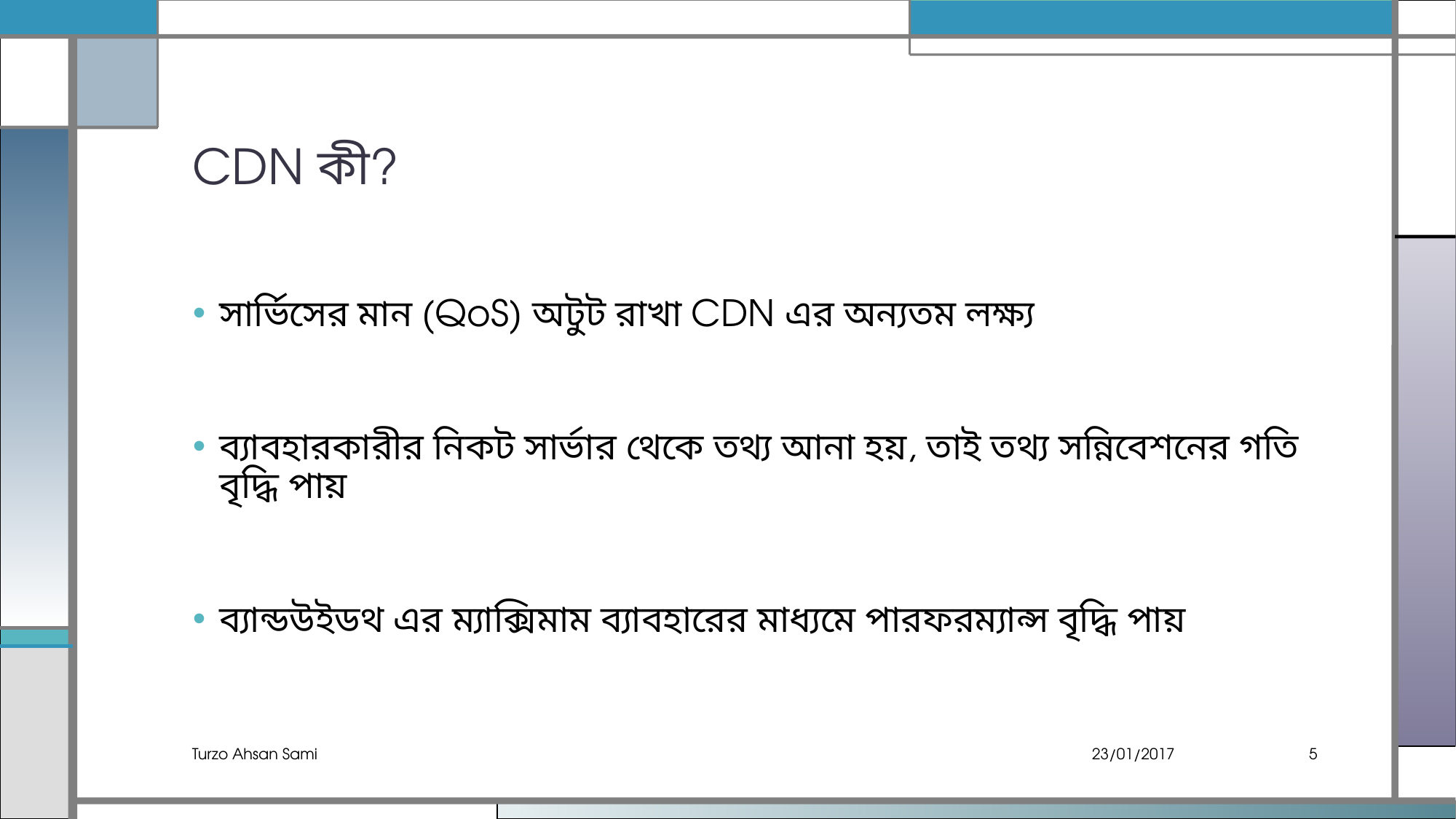

# CDN কী?

সার্ভিসের মান (QoS) অটুট রাখা CDN এর অন্যতম লক্ষ্য

ব্যাবহারকারীর নিকট সার্ভার থেকে তথ্য আনা হয়, তাই তথ্য সন্নিবেশনের গতি বৃদ্ধি পায়

ব্যান্ডউইডথ এর ম্যাক্সিমাম ব্যাবহারের মাধ্যমে পারফরম্যান্স বৃদ্ধি পায়

Turzo Ahsan Sami
23/01/2017
5